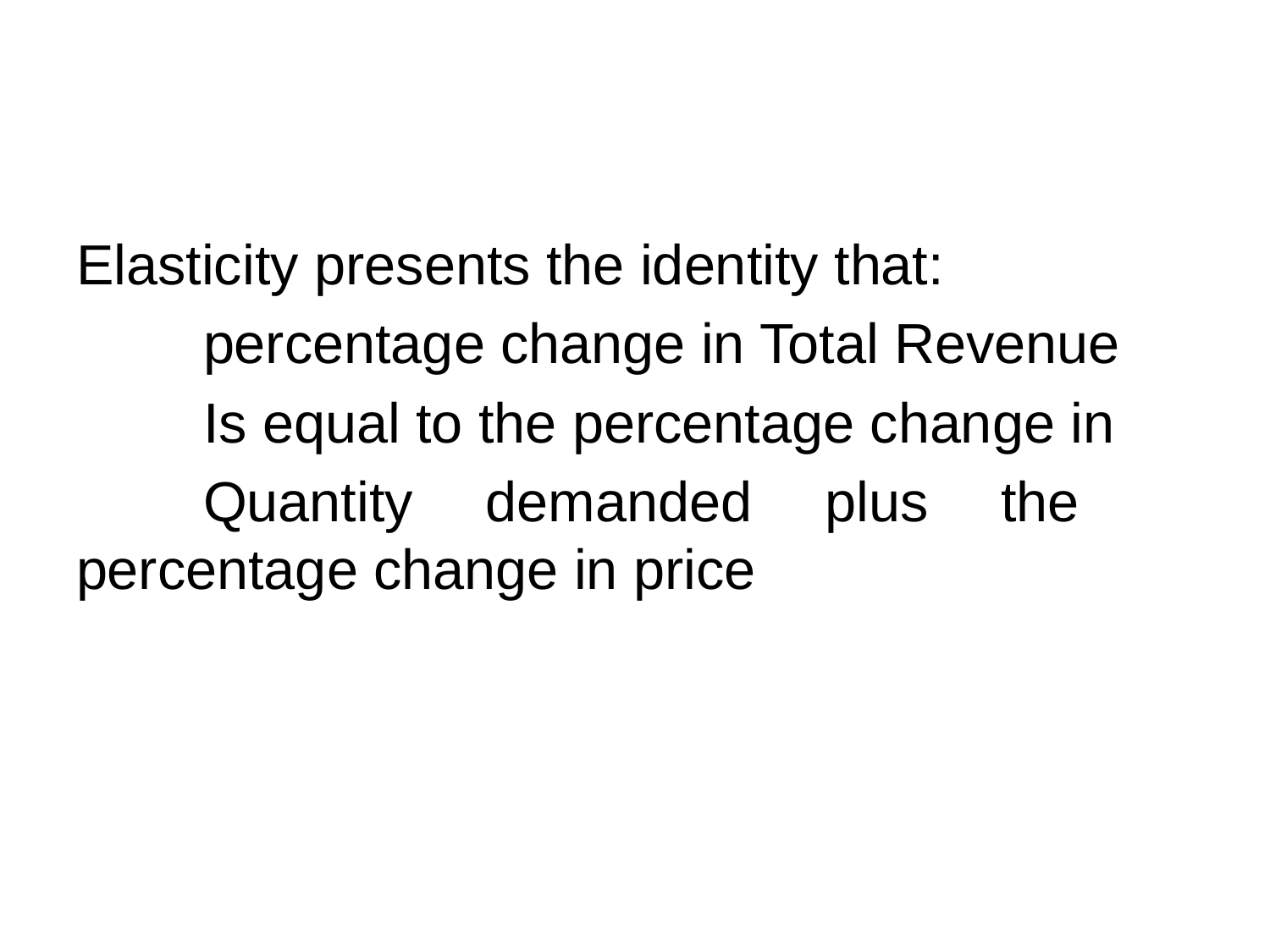

#
Elasticity presents the identity that:
	percentage change in Total Revenue
	Is equal to the percentage change in
	Quantity demanded plus the 	percentage change in price